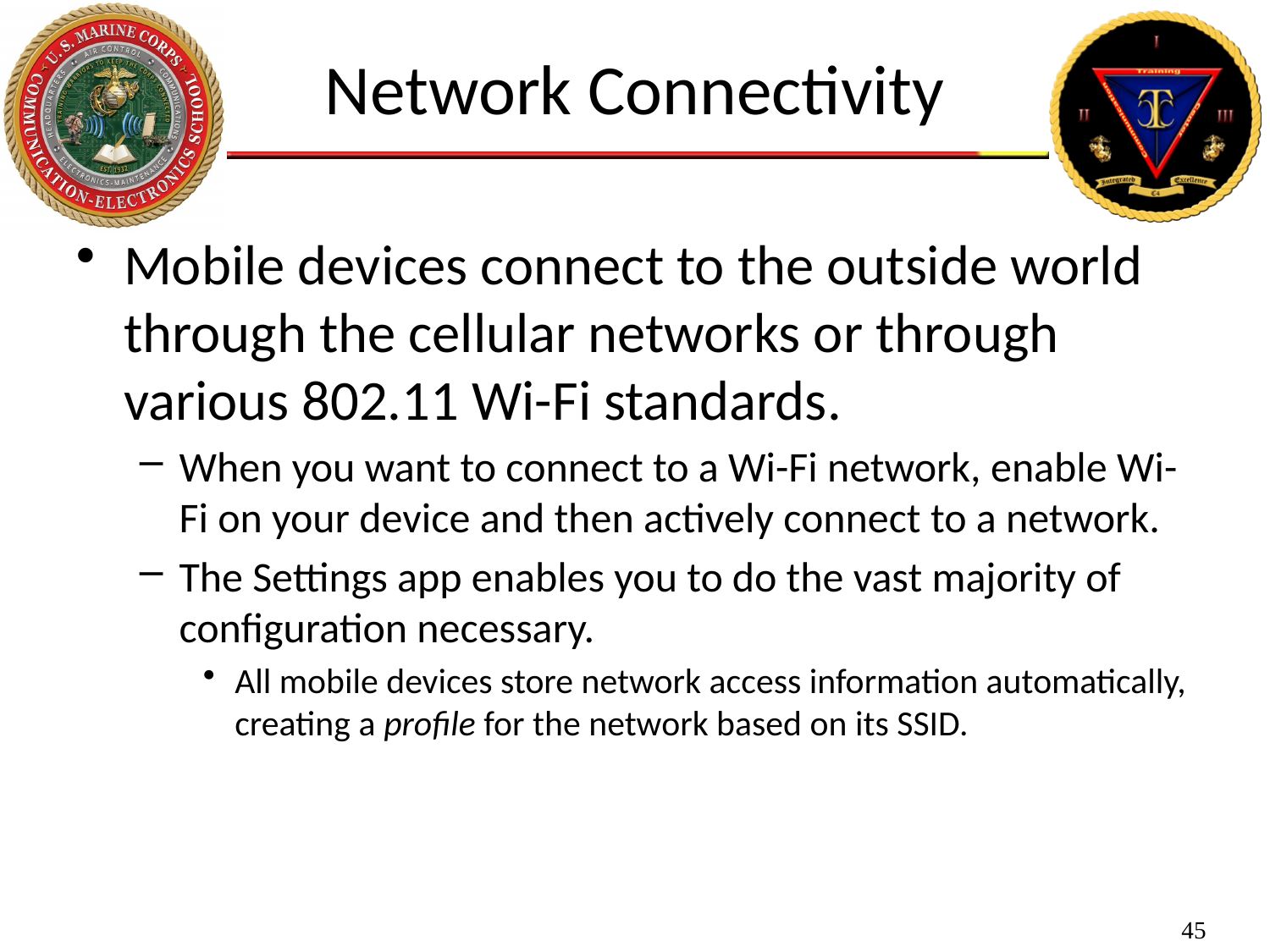

# Network Connectivity
Mobile devices connect to the outside world through the cellular networks or through various 802.11 Wi-Fi standards.
When you want to connect to a Wi-Fi network, enable Wi-Fi on your device and then actively connect to a network.
The Settings app enables you to do the vast majority of configuration necessary.
All mobile devices store network access information automatically, creating a profile for the network based on its SSID.